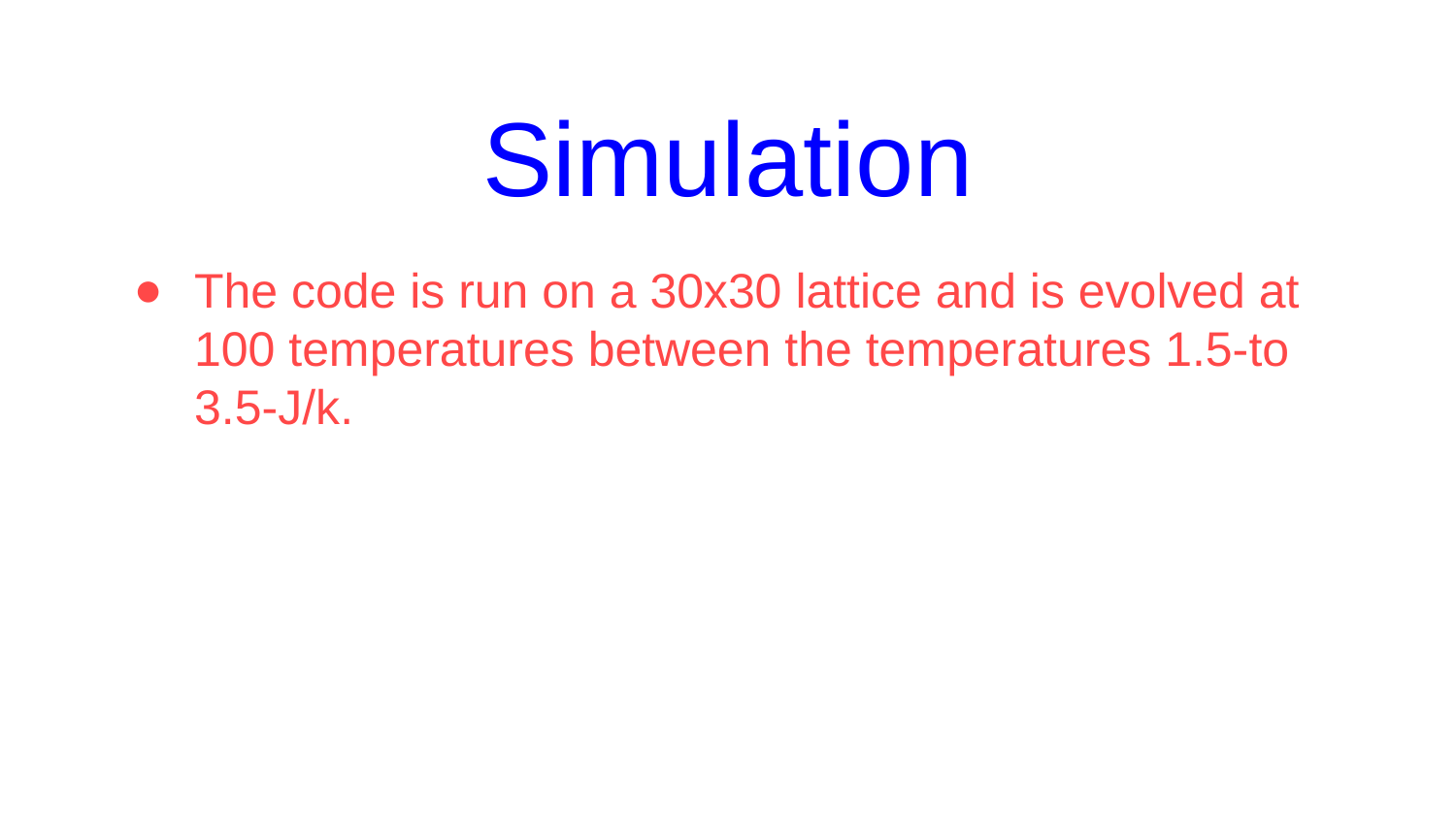

# Simulation
The code is run on a 30x30 lattice and is evolved at 100 temperatures between the temperatures 1.5-to 3.5-J/k.